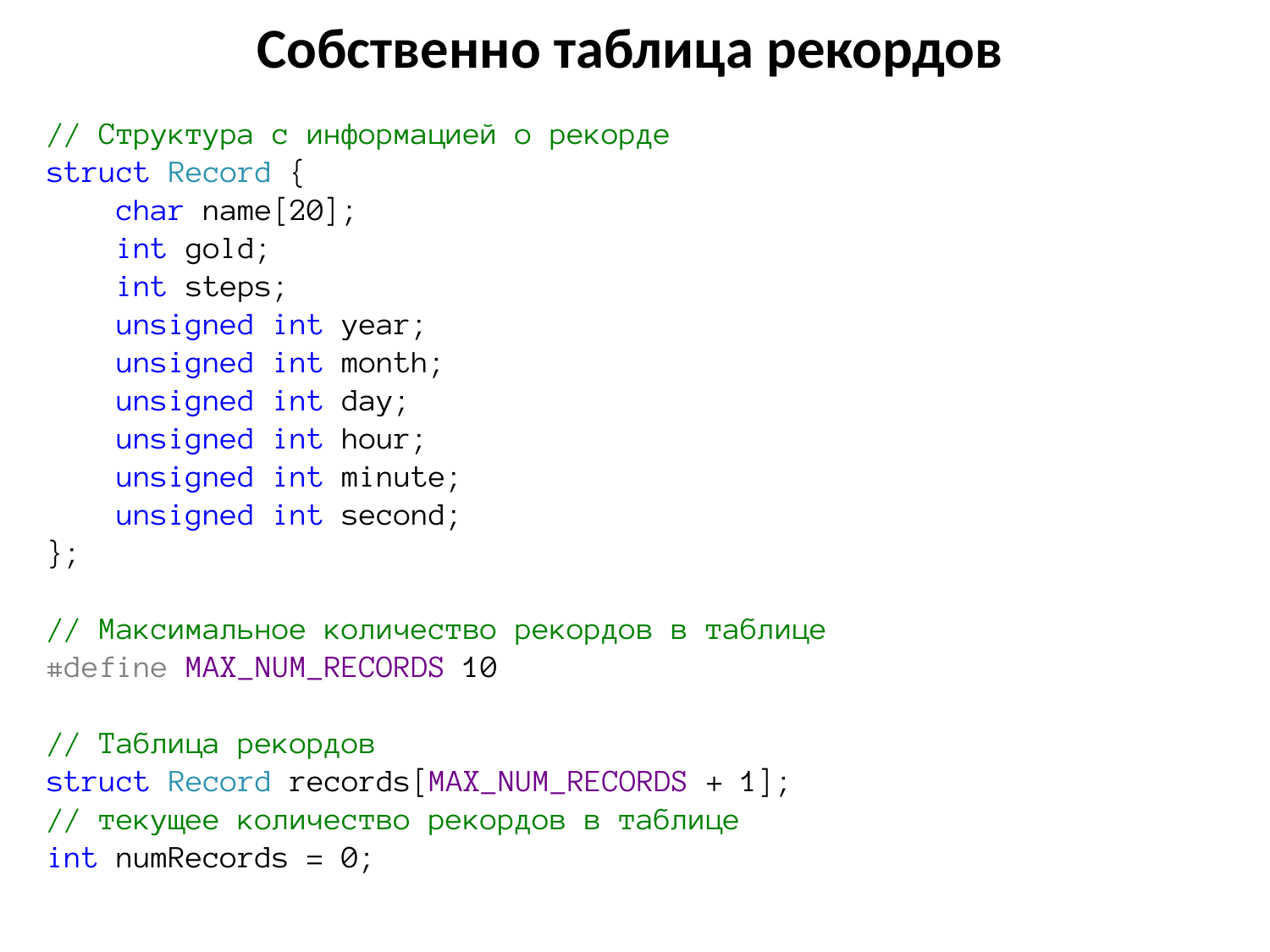

# Собственно таблица рекордов
// Структура с информацией о рекорде
struct Record {
    char name[20];
    int gold;
    int steps;
    unsigned int year;
    unsigned int month;
    unsigned int day;
    unsigned int hour;
    unsigned int minute;
    unsigned int second;
};

// Максимальное количество рекордов в таблице
#define MAX_NUM_RECORDS 10

// Таблица рекордов
struct Record records[MAX_NUM_RECORDS + 1];
// текущее количество рекордов в таблице
int numRecords = 0;